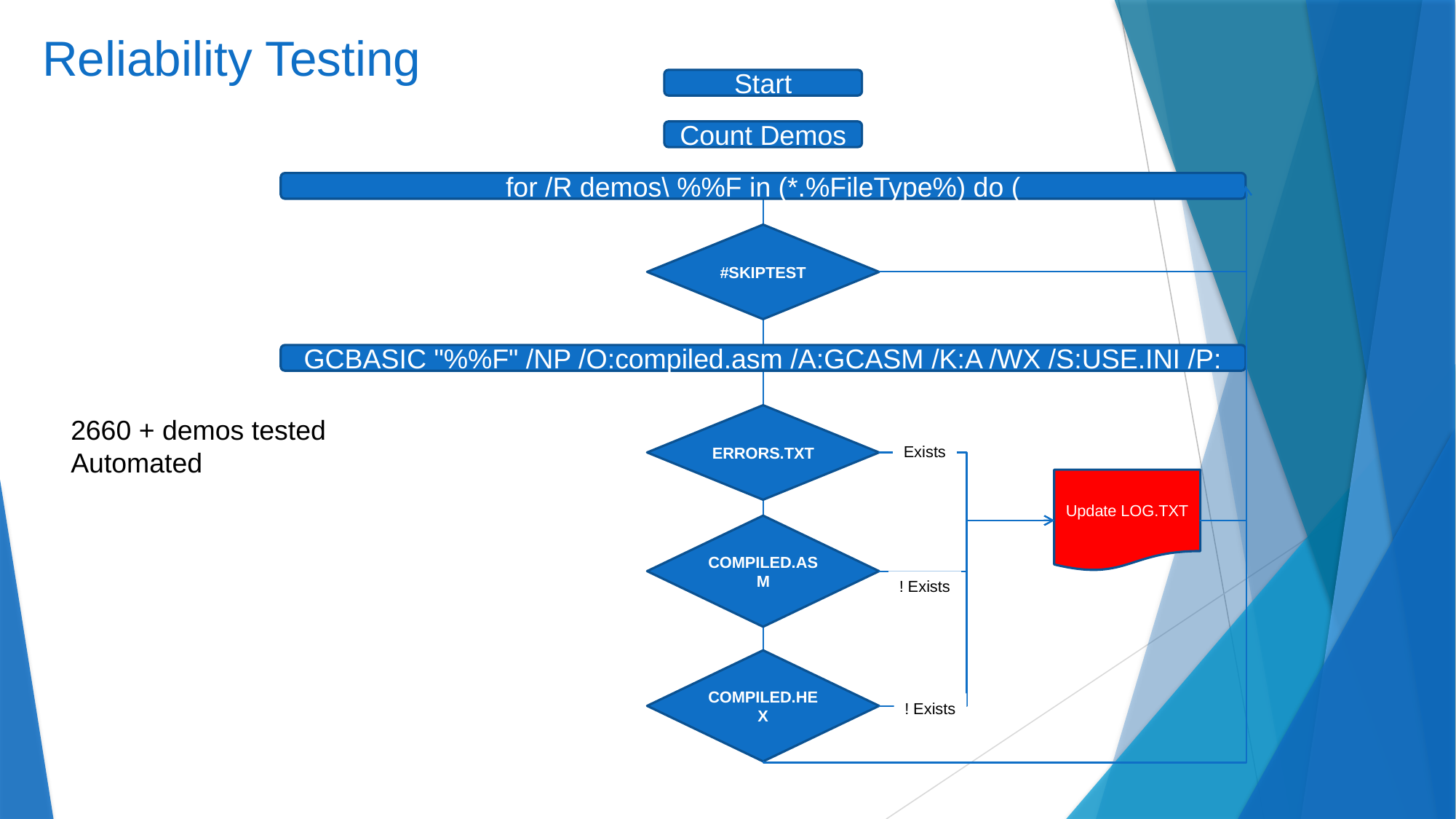

# Reliability Testing
Start
Count Demos
for /R demos\ %%F in (*.%FileType%) do (
#SKIPTEST
GCBASIC "%%F" /NP /O:compiled.asm /A:GCASM /K:A /WX /S:USE.INI /P:
ERRORS.TXT
2660 + demos tested
Automated

Exists
Update LOG.TXT
COMPILED.ASM
! Exists
COMPILED.HEX
! Exists